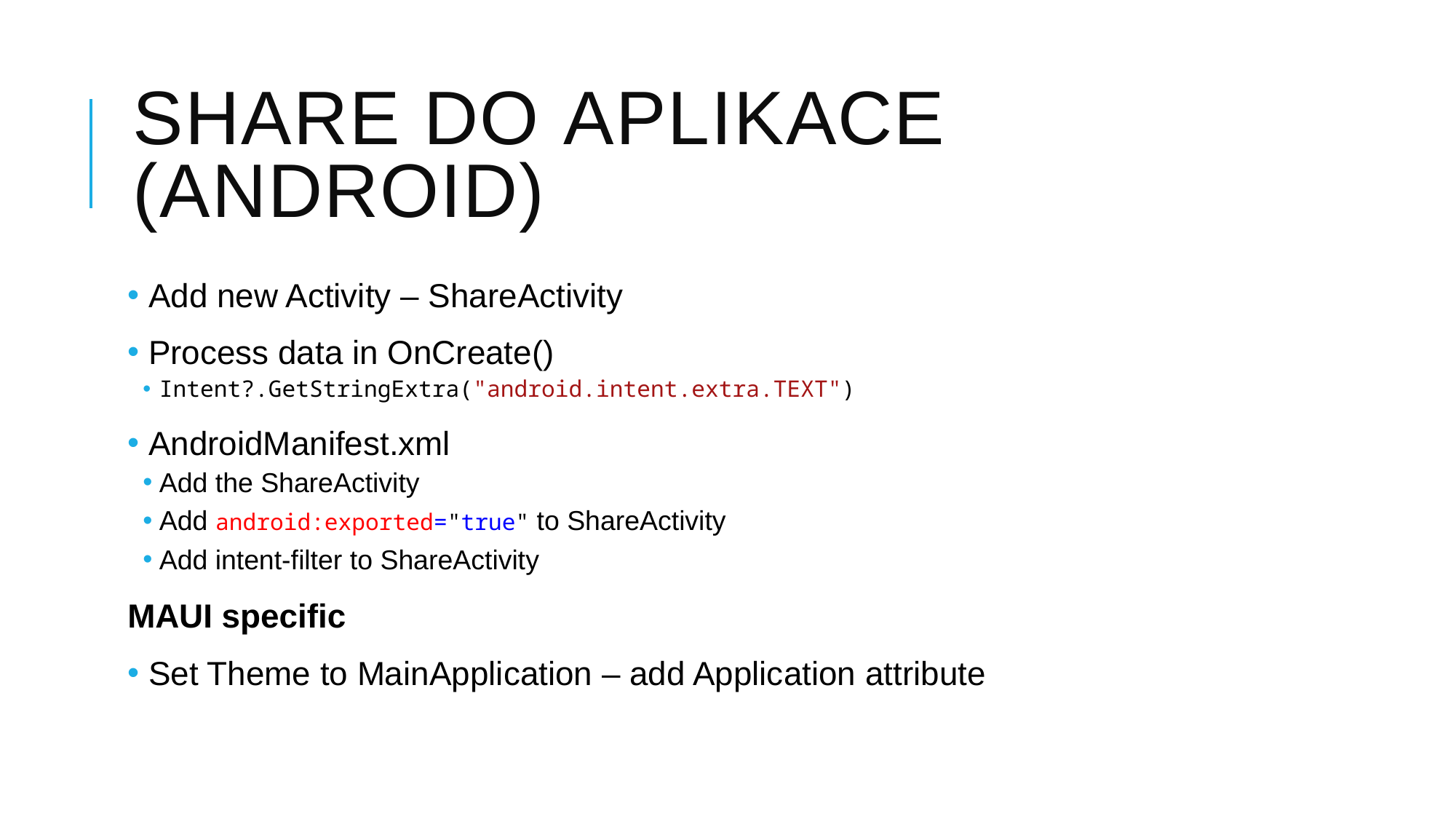

# Share do aplikace (android)
 Add new Activity – ShareActivity
 Process data in OnCreate()
Intent?.GetStringExtra("android.intent.extra.TEXT")
 AndroidManifest.xml
Add the ShareActivity
Add android:exported="true" to ShareActivity
Add intent-filter to ShareActivity
MAUI specific
 Set Theme to MainApplication – add Application attribute